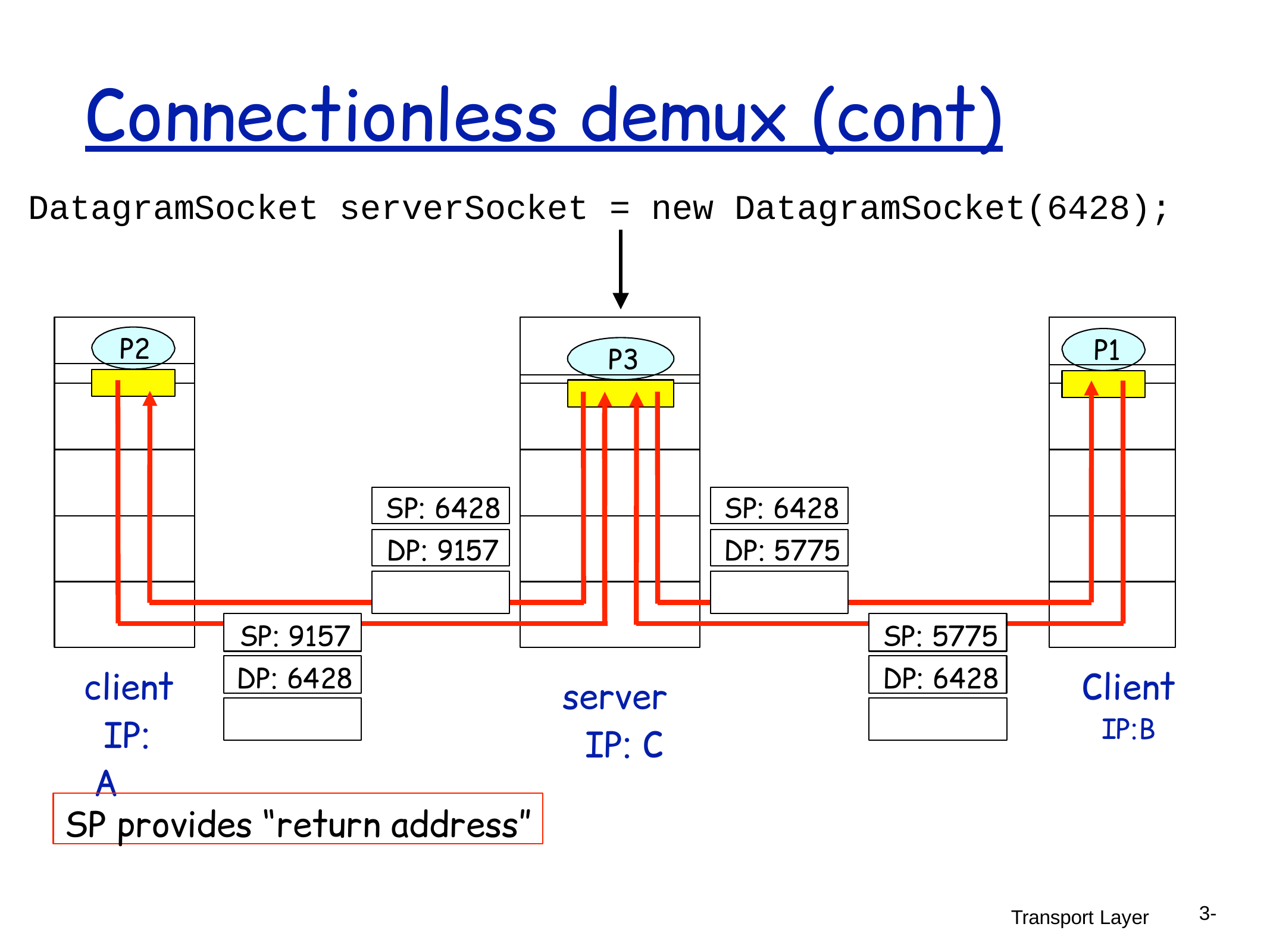

# Connectionless demux (cont)

DatagramSocket serverSocket = new DatagramSocket(6428);

P2

P3

P1

P1

SP: 6428
SP: 6428

DP: 9157
DP: 5775

SP: 9157
SP: 5775

DP: 6428
DP: 6428
Client
IP:B
client  IP: A
server  IP: C

SP provides “return address”
3-
Transport Layer